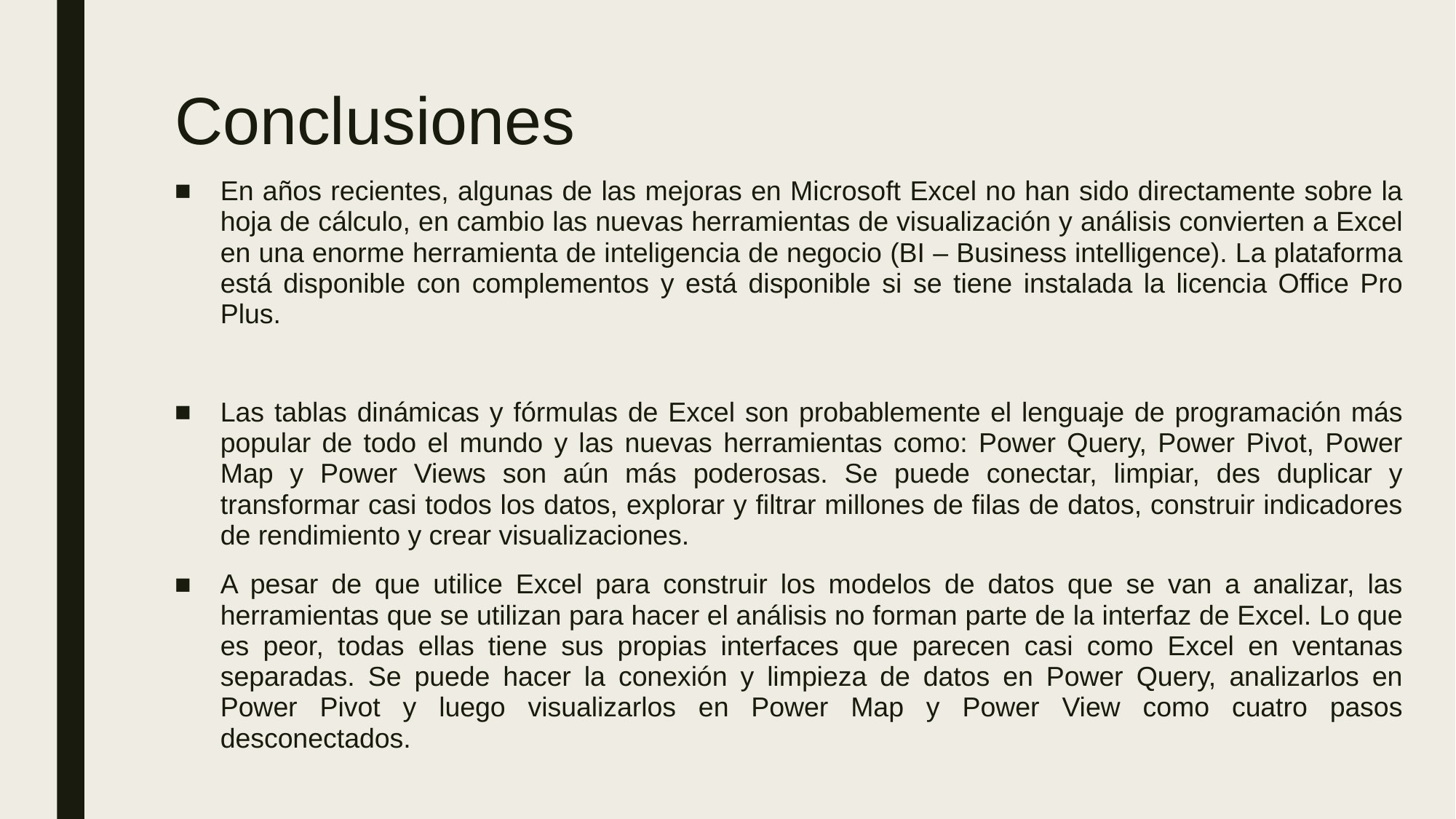

# Conclusiones
En años recientes, algunas de las mejoras en Microsoft Excel no han sido directamente sobre la hoja de cálculo, en cambio las nuevas herramientas de visualización y análisis convierten a Excel en una enorme herramienta de inteligencia de negocio (BI – Business intelligence). La plataforma está disponible con complementos y está disponible si se tiene instalada la licencia Office Pro Plus.

Las tablas dinámicas y fórmulas de Excel son probablemente el lenguaje de programación más popular de todo el mundo y las nuevas herramientas como: Power Query, Power Pivot, Power Map y Power Views son aún más poderosas. Se puede conectar, limpiar, des duplicar y transformar casi todos los datos, explorar y filtrar millones de filas de datos, construir indicadores de rendimiento y crear visualizaciones.
A pesar de que utilice Excel para construir los modelos de datos que se van a analizar, las herramientas que se utilizan para hacer el análisis no forman parte de la interfaz de Excel. Lo que es peor, todas ellas tiene sus propias interfaces que parecen casi como Excel en ventanas separadas. Se puede hacer la conexión y limpieza de datos en Power Query, analizarlos en Power Pivot y luego visualizarlos en Power Map y Power View como cuatro pasos desconectados.